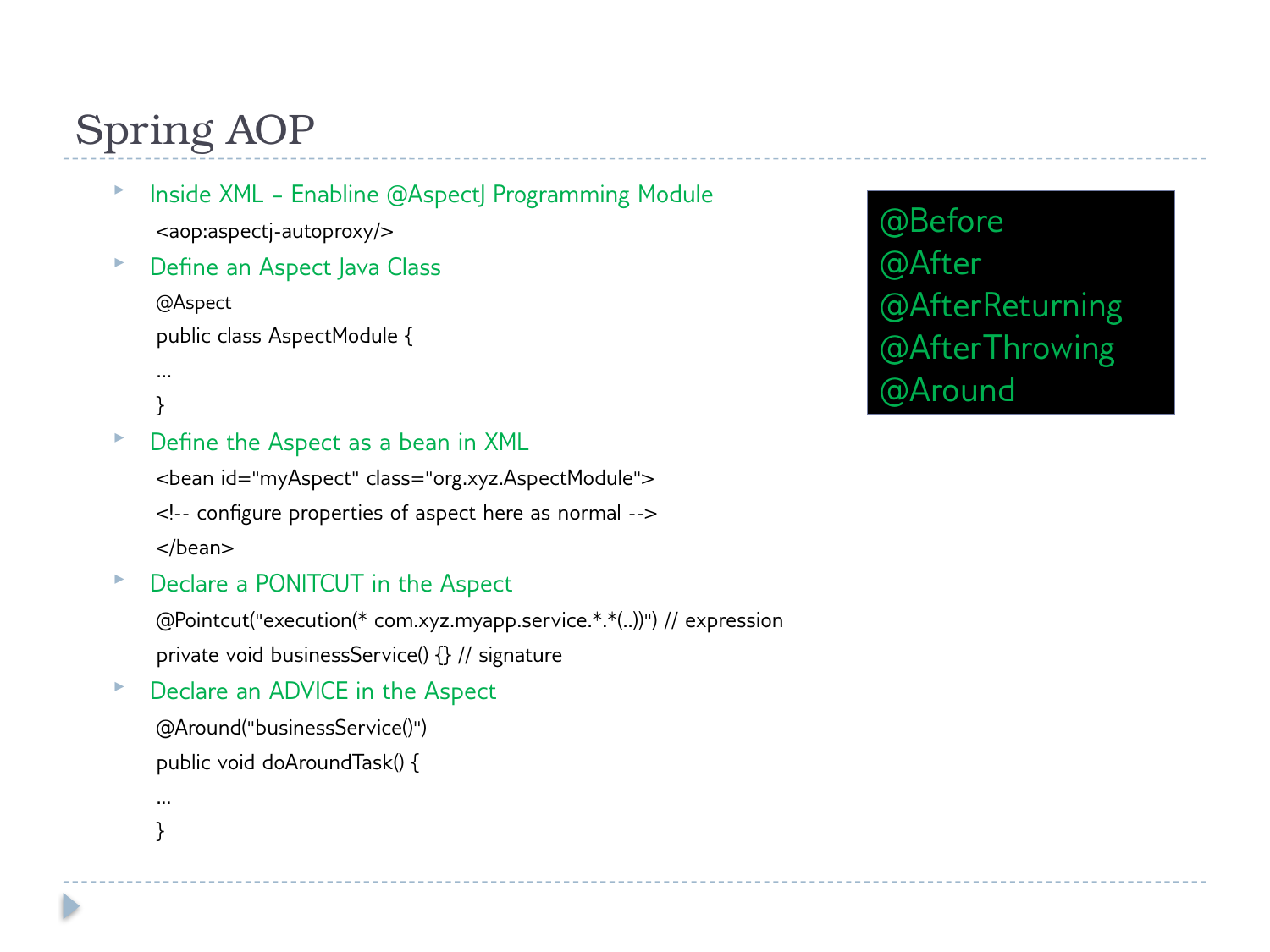

# Spring AOP
Inside XML – Enabline @AspectJ Programming Module
	<aop:aspectj-autoproxy/>
Define an Aspect Java Class
	@Aspect
	public class AspectModule {
		…
	}
Define the Aspect as a bean in XML
	<bean id="myAspect" class="org.xyz.AspectModule">
	<!-- configure properties of aspect here as normal -->
	</bean>
Declare a PONITCUT in the Aspect
	@Pointcut("execution(* com.xyz.myapp.service.*.*(..))") // expression
	private void businessService() {} // signature
Declare an ADVICE in the Aspect
	@Around("businessService()")
	public void doAroundTask() {
		...
	}
@Before
@After
@AfterReturning
@AfterThrowing
@Around
7